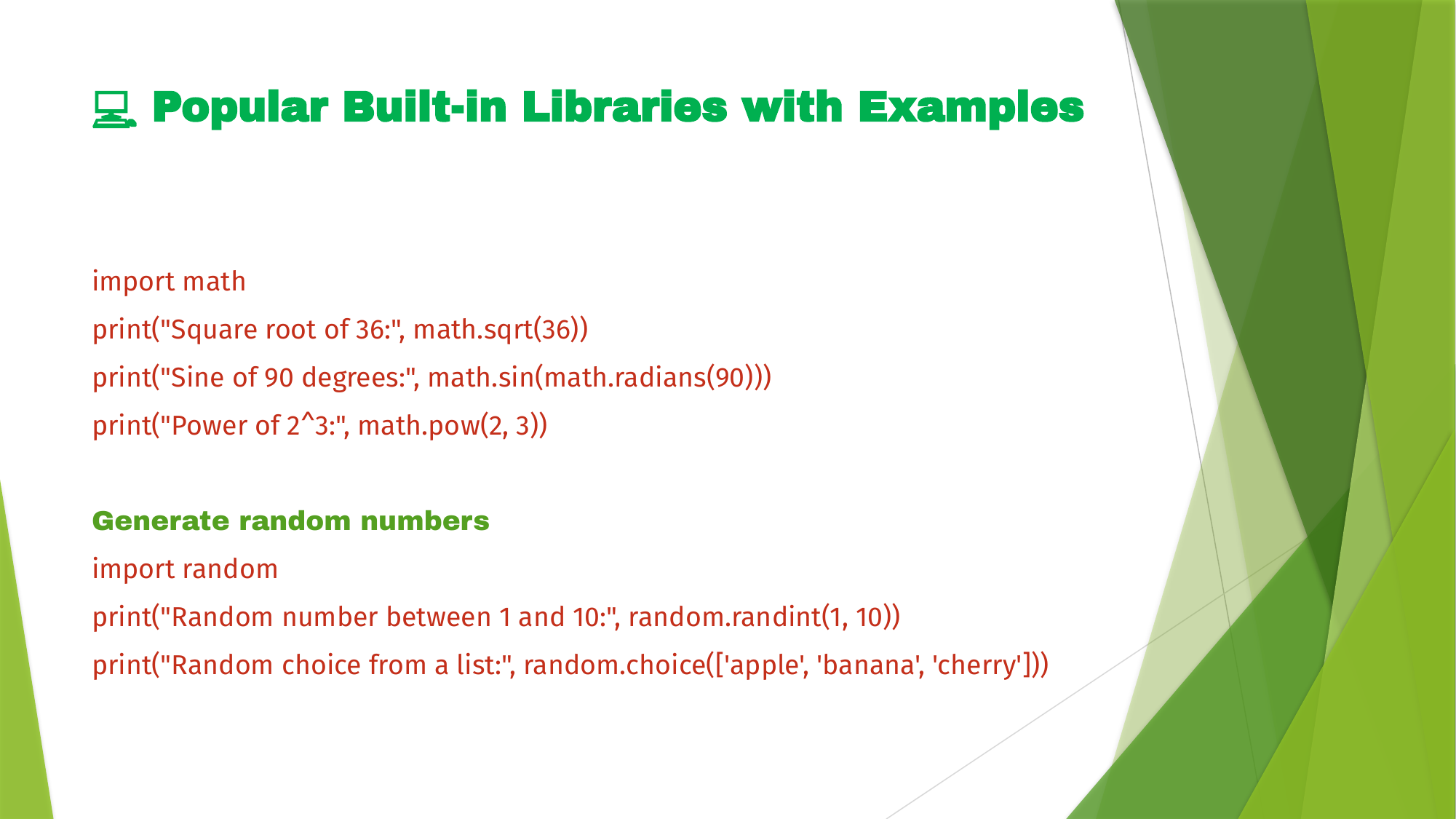

# 💻 Popular Built-in Libraries with Examples
import math
print("Square root of 36:", math.sqrt(36))
print("Sine of 90 degrees:", math.sin(math.radians(90)))
print("Power of 2^3:", math.pow(2, 3))

Generate random numbers
import random
print("Random number between 1 and 10:", random.randint(1, 10))
print("Random choice from a list:", random.choice(['apple', 'banana', 'cherry']))